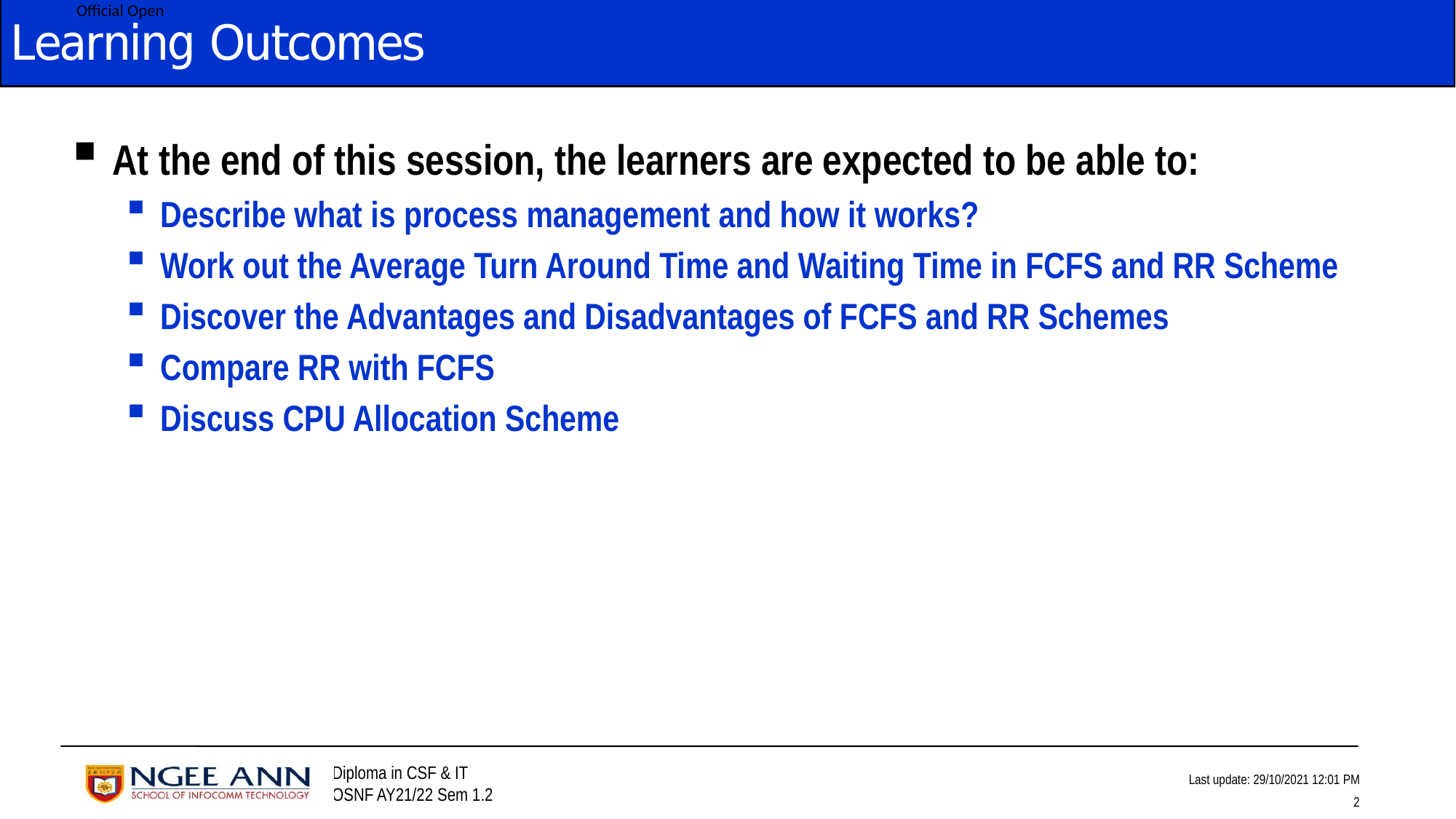

# Learning Outcomes
At the end of this session, the learners are expected to be able to:
Describe what is process management and how it works?
Work out the Average Turn Around Time and Waiting Time in FCFS and RR Scheme
Discover the Advantages and Disadvantages of FCFS and RR Schemes
Compare RR with FCFS
Discuss CPU Allocation Scheme